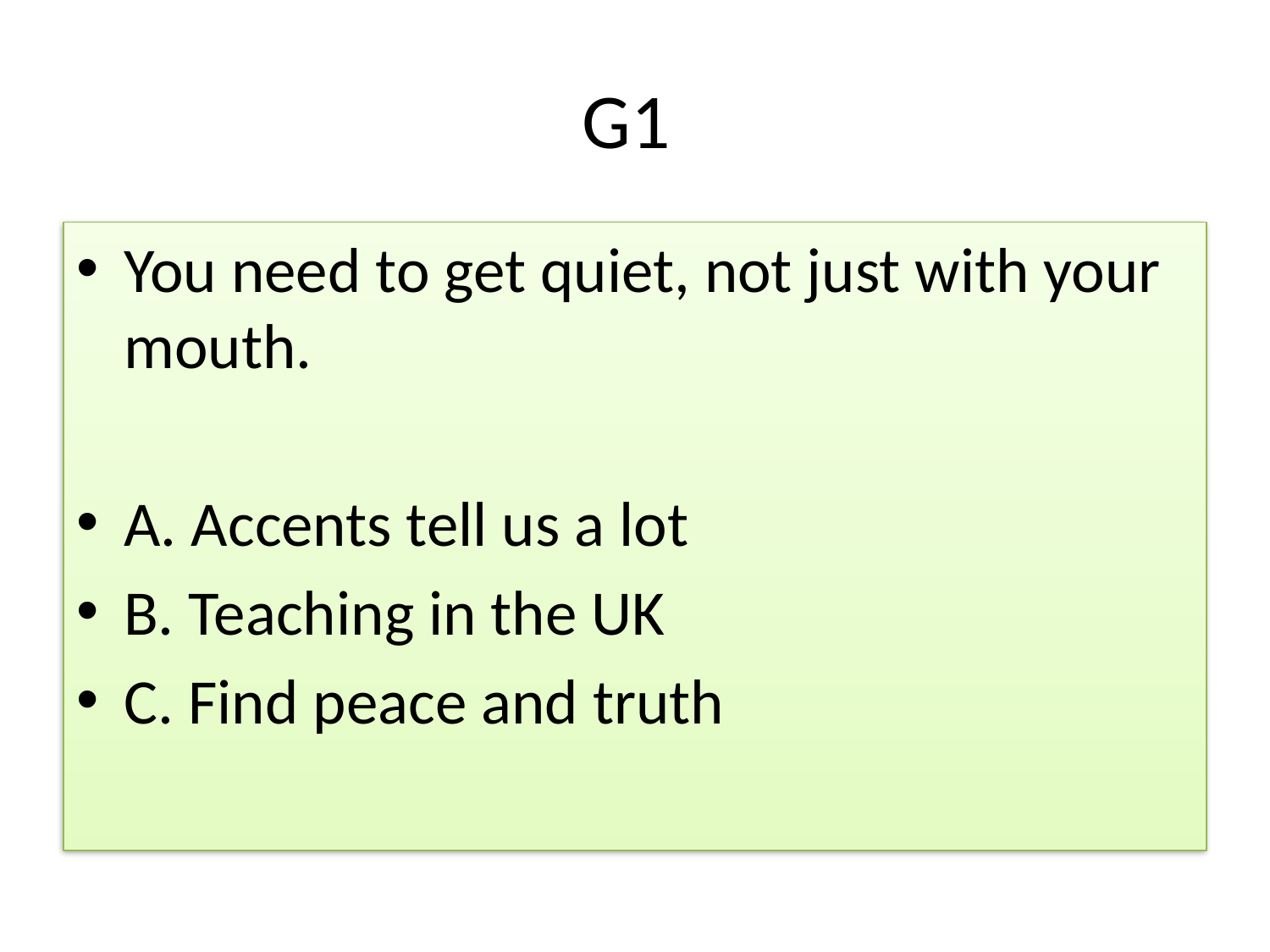

# G1
You need to get quiet, not just with your mouth.

A. Accents tell us a lot
B. Teaching in the UK
C. Find peace and truth